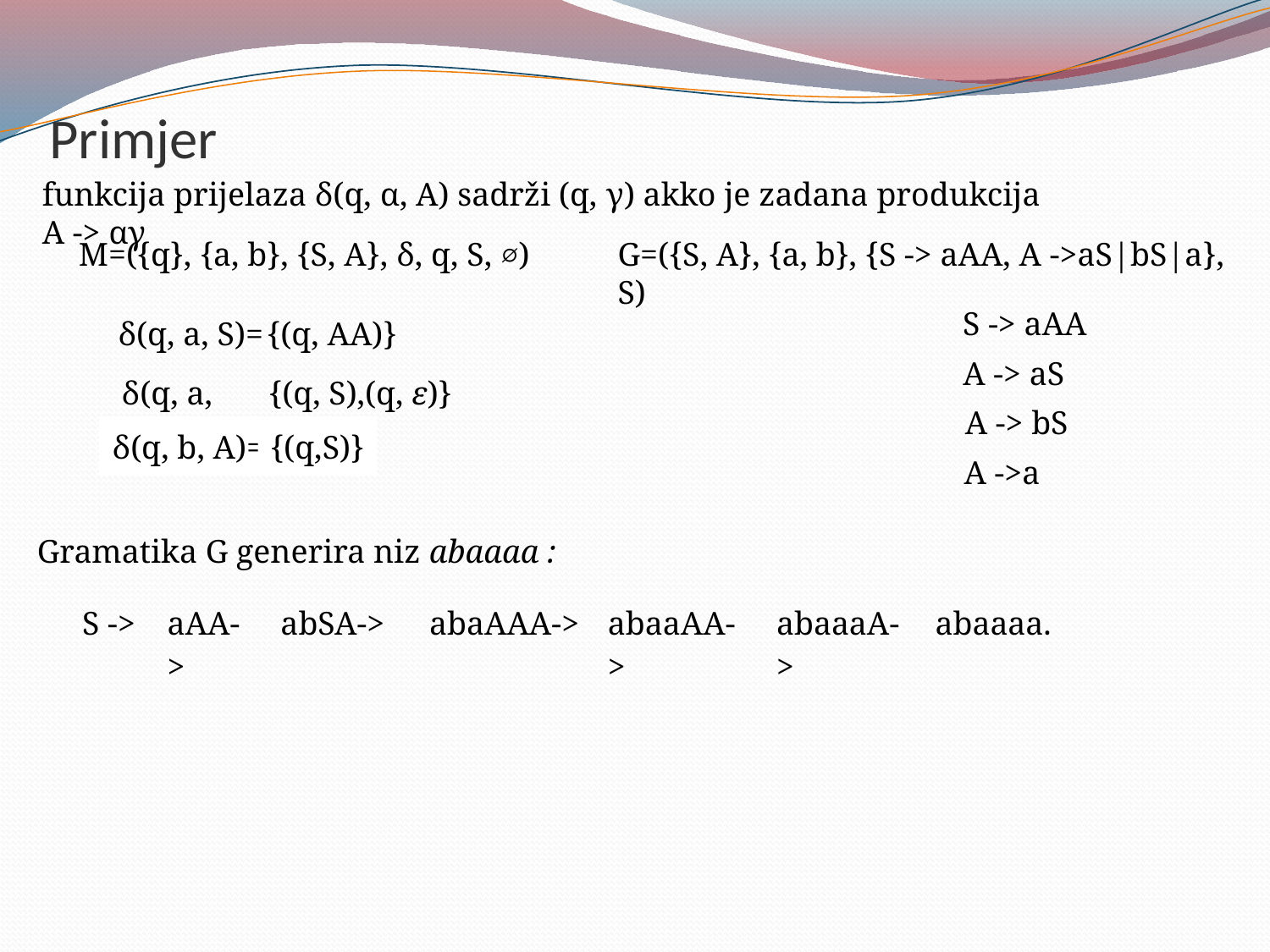

# Primjer
funkcija prijelaza δ(q, α, A) sadrži (q, γ) akko je zadana produkcija A -> αγ

M=({q}, {a, b}, {S, A}, δ, q, S, ∅)
G=({S, A}, {a, b}, {S -> aAA, A ->aS|bS|a}, S)
S -> aAA
δ(q, a, S)=
{(q, AA)}
A -> aS
δ(q, a, A)=

{(q, S)
,(q, ε)}
A -> bS
δ(q, b, A)=
{(q,S)}
A ->a
Gramatika G generira niz abaaaa :
| S -> | aAA-> | abSA-> | abaAAA-> | abaaAA-> | abaaaA-> | abaaaa. |  |  |
| --- | --- | --- | --- | --- | --- | --- | --- | --- |